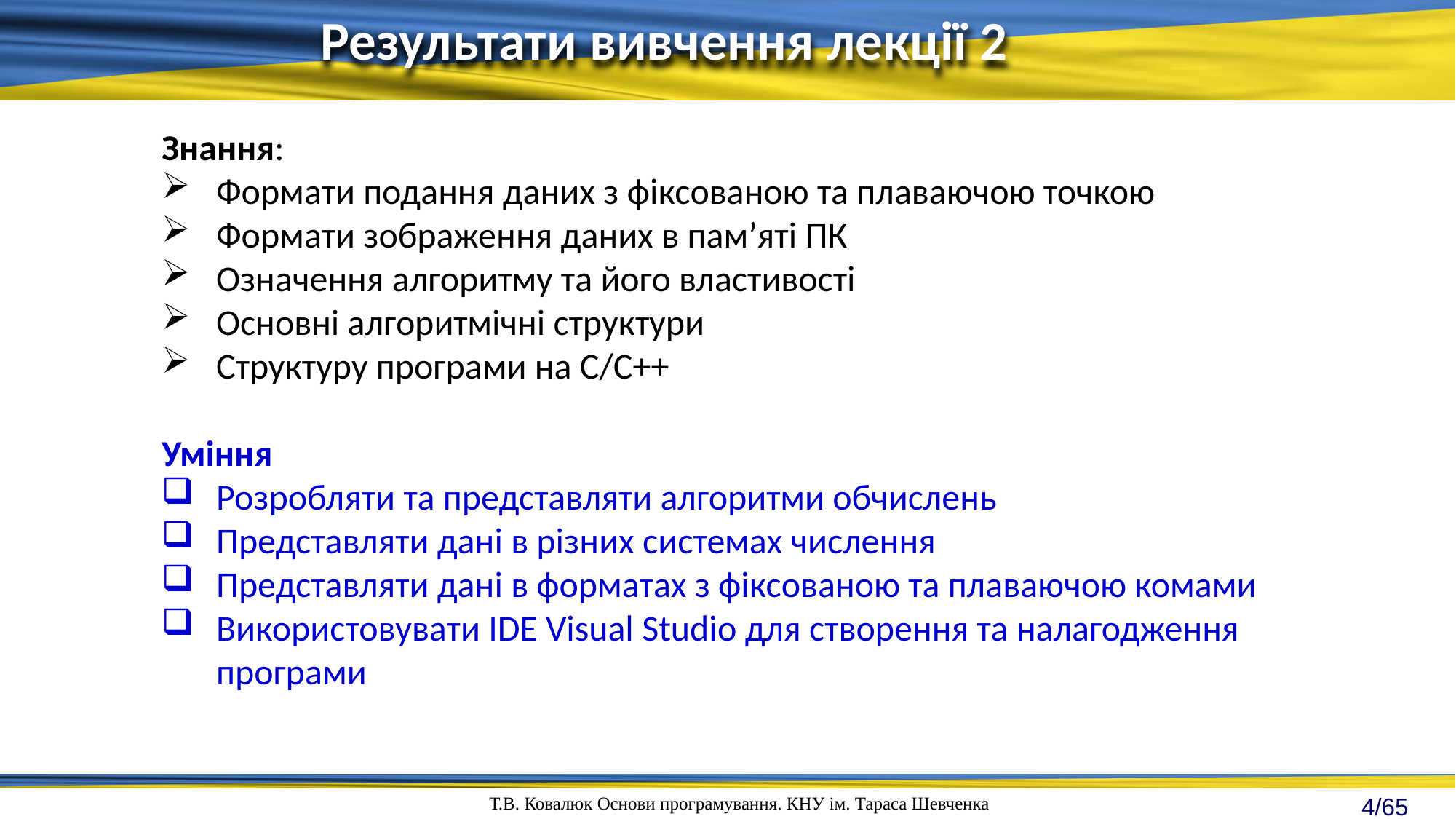

Результати вивчення лекції 2
Знання:
Формати подання даних з фіксованою та плаваючою точкою
Формати зображення даних в пам’яті ПК
Означення алгоритму та його властивості
Основні алгоритмічні структури
Структуру програми на С/С++

Уміння
Розробляти та представляти алгоритми обчислень
Представляти дані в різних системах числення
Представляти дані в форматах з фіксованою та плаваючою комами
Використовувати IDE Visual Studio для створення та налагодження програми